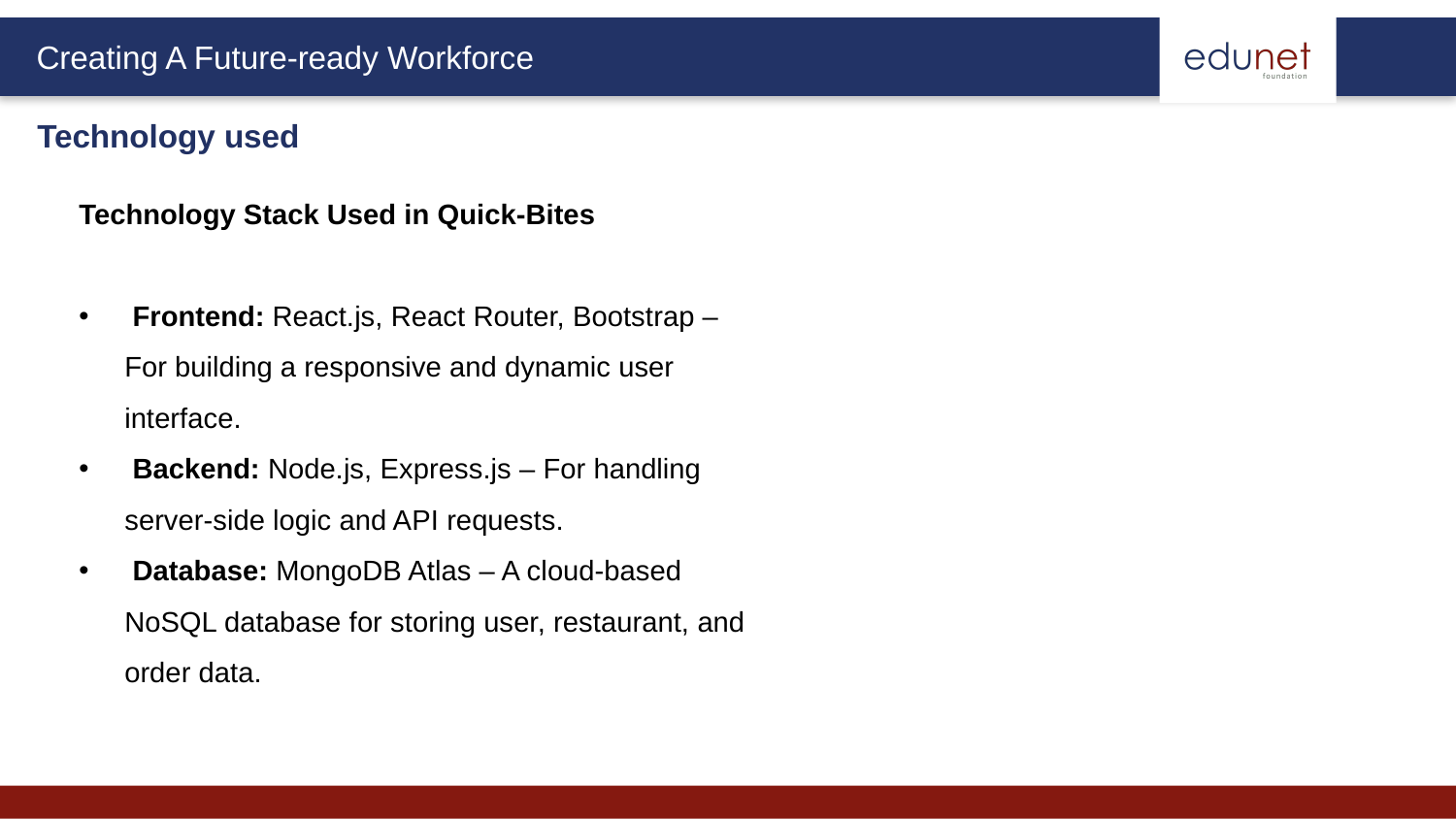

Technology used
Technology Stack Used in Quick-Bites

 Frontend: React.js, React Router, Bootstrap – For building a responsive and dynamic user interface.
 Backend: Node.js, Express.js – For handling server-side logic and API requests.
 Database: MongoDB Atlas – A cloud-based NoSQL database for storing user, restaurant, and order data.